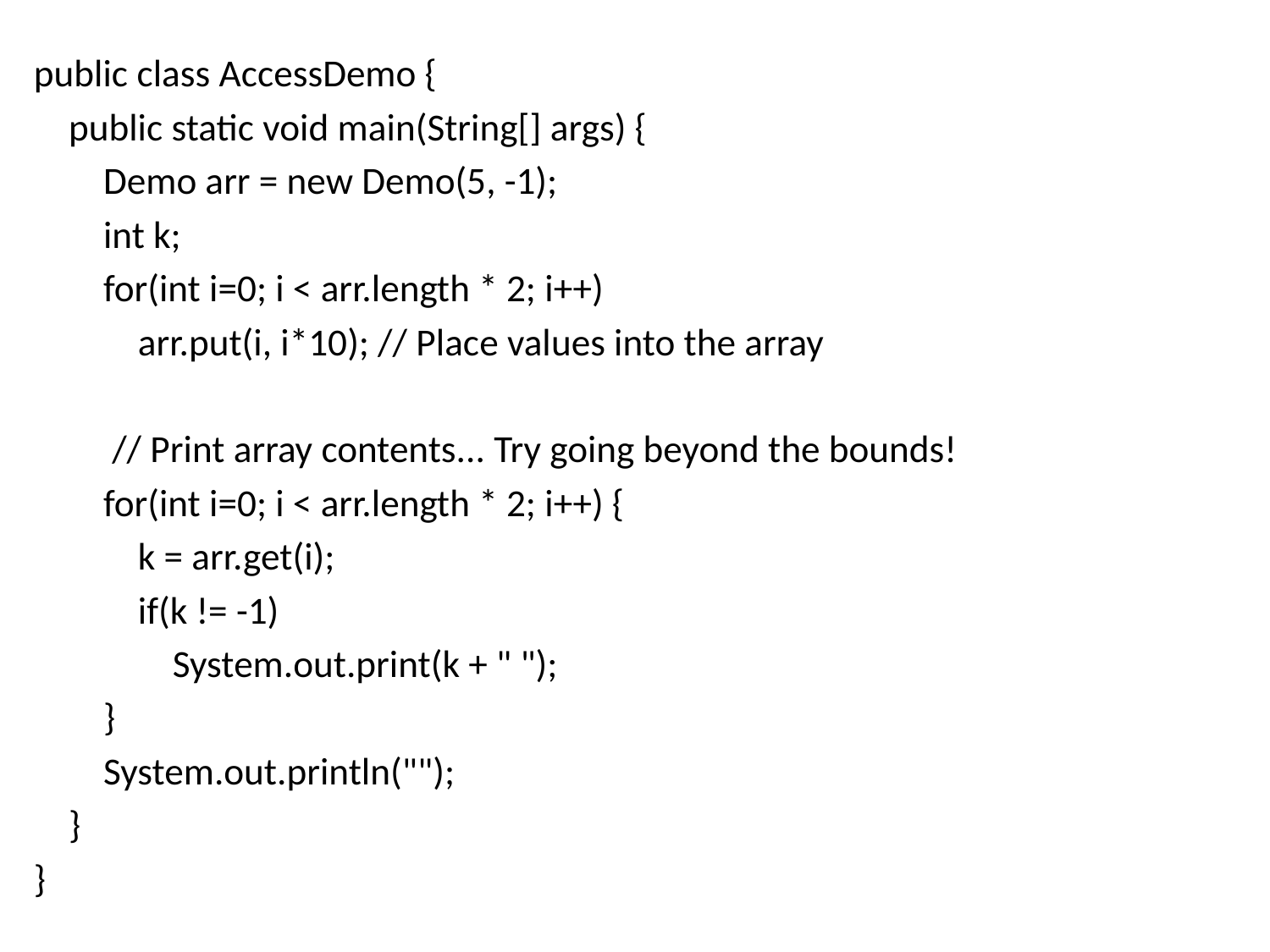

public class AccessDemo {
    public static void main(String[] args) {
        Demo arr = new Demo(5, -1);
        int k;
        for(int i=0; i < arr.length * 2; i++)
            arr.put(i, i*10); // Place values into the array

         // Print array contents... Try going beyond the bounds!
        for(int i=0; i < arr.length * 2; i++) {
            k = arr.get(i);
            if(k != -1)
                System.out.print(k + " ");
        }
        System.out.println("");
    }
}